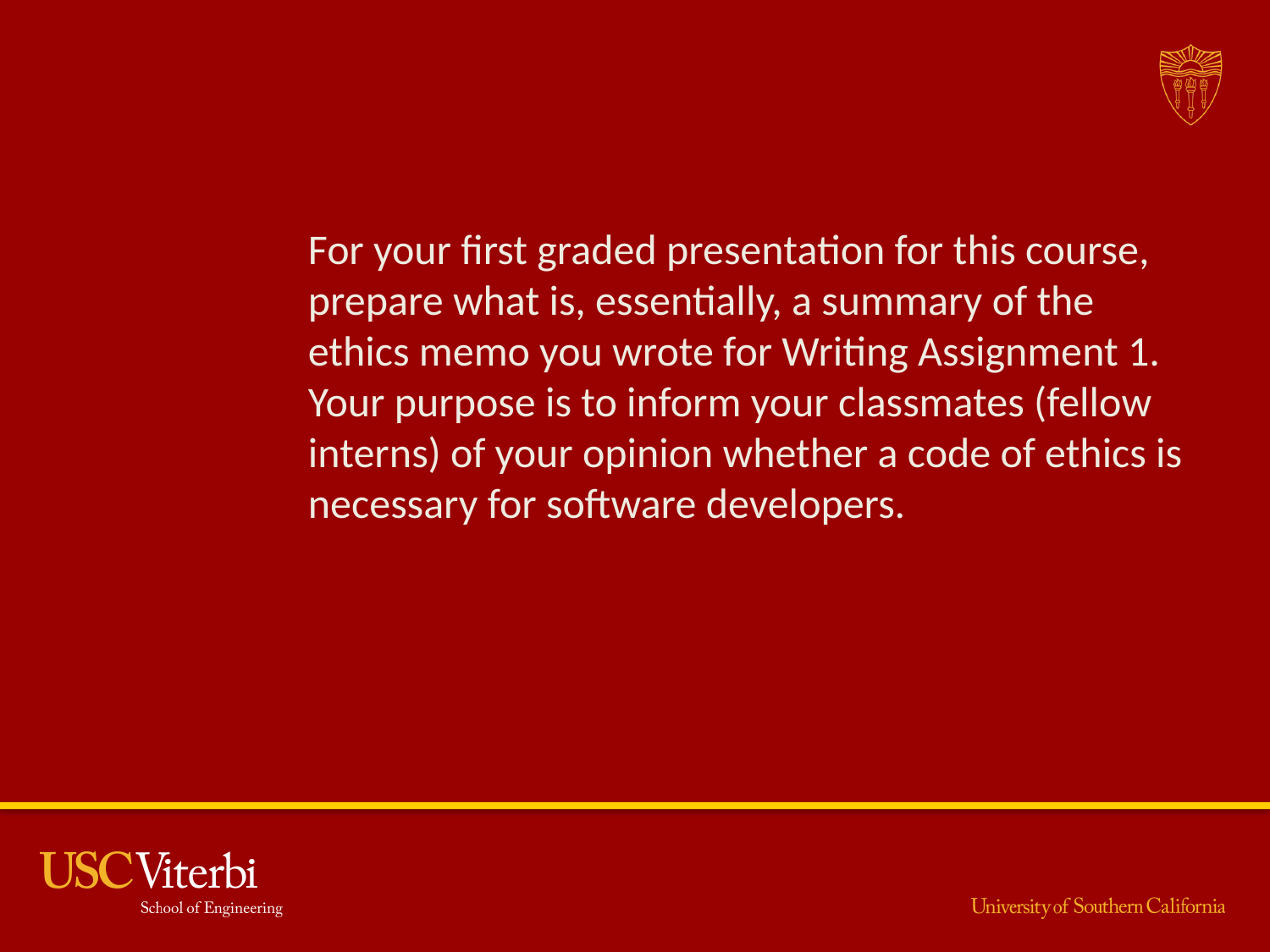

#

For your first graded presentation for this course, prepare what is, essentially, a summary of the ethics memo you wrote for Writing Assignment 1. Your purpose is to inform your classmates (fellow interns) of your opinion whether a code of ethics is necessary for software developers.